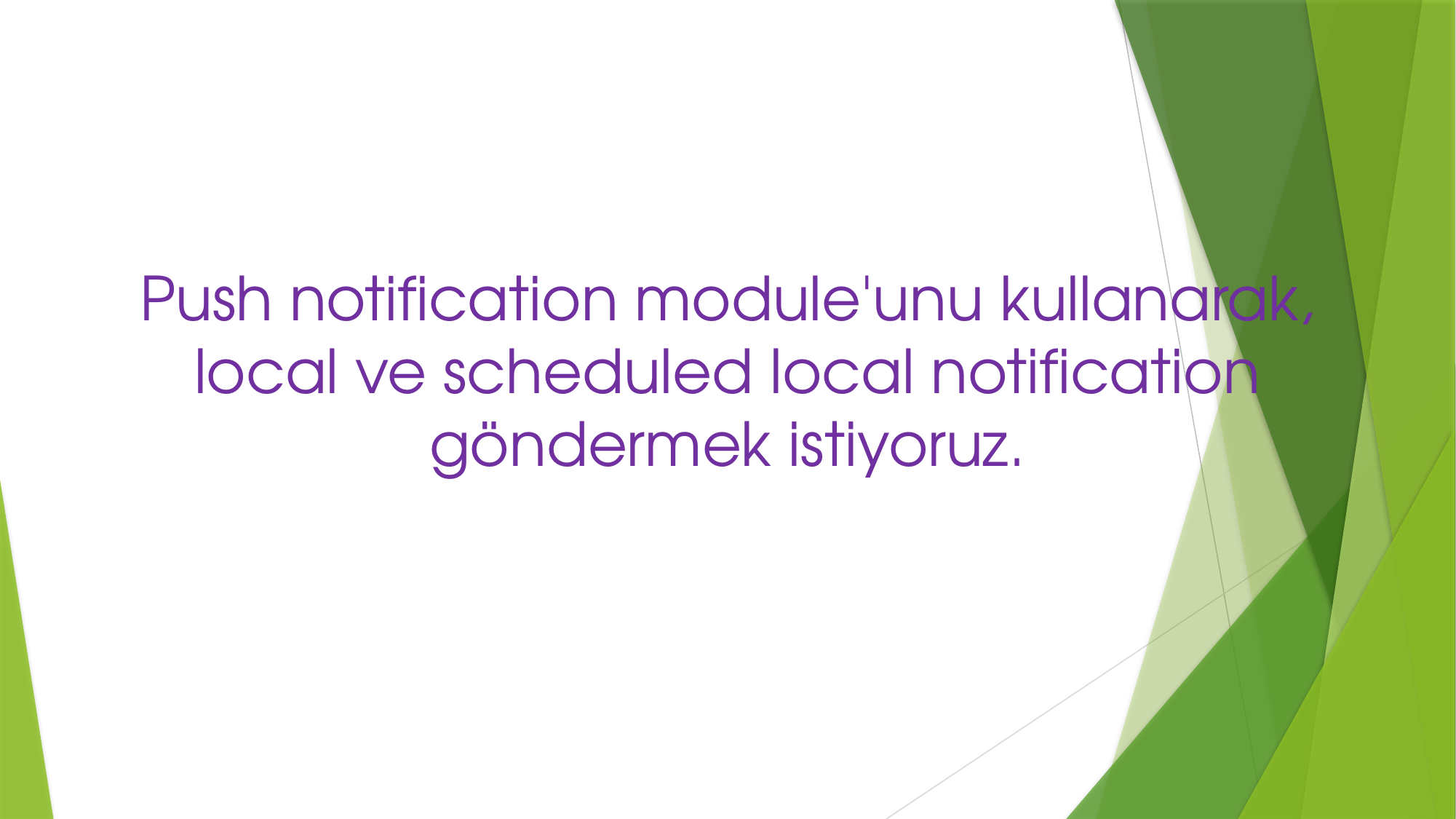

# Push notification module'unu kullanarak, local ve scheduled local notification göndermek istiyoruz.